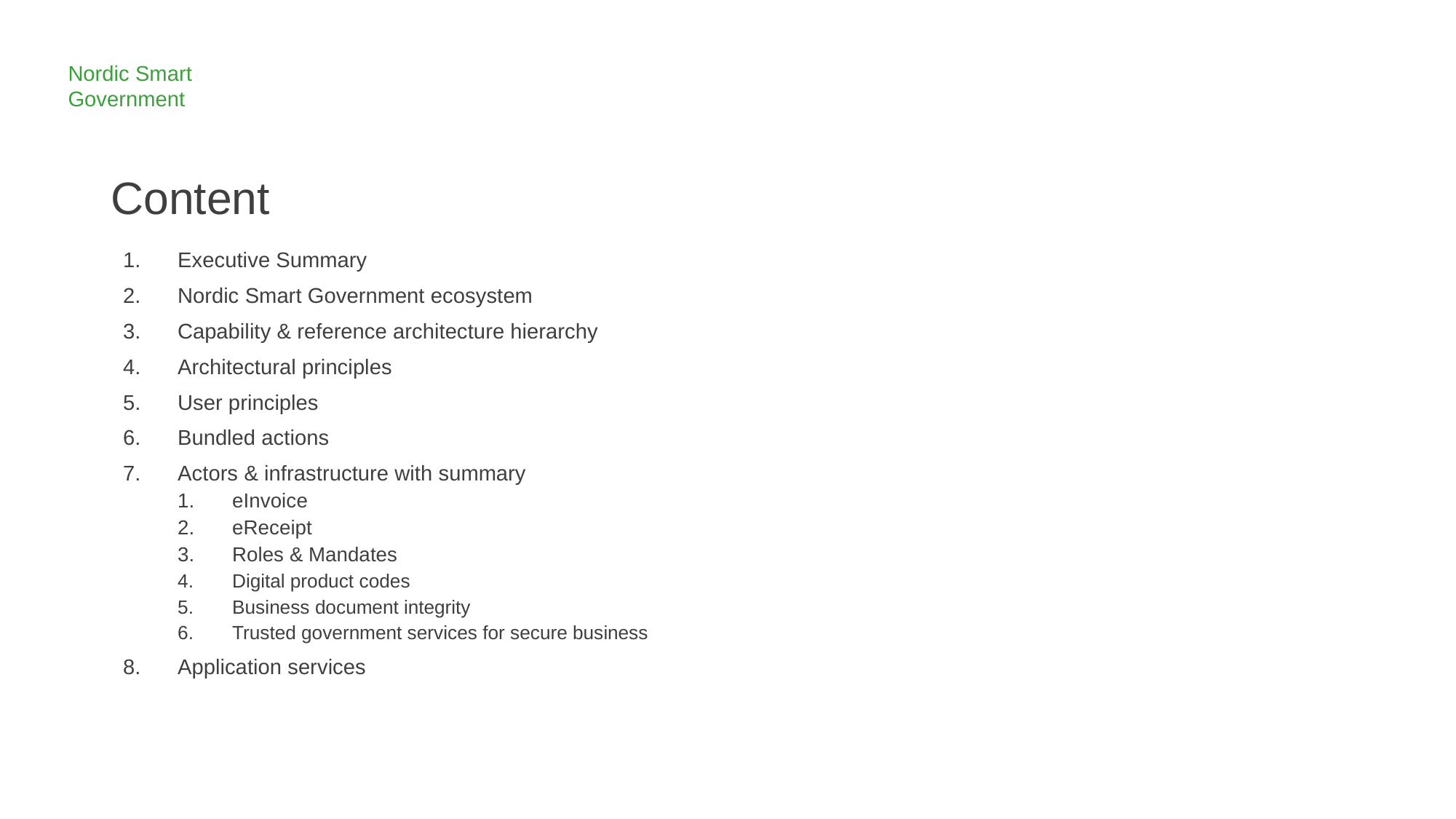

# Content
Executive Summary
Nordic Smart Government ecosystem
Capability & reference architecture hierarchy
Architectural principles
User principles
Bundled actions
Actors & infrastructure with summary
eInvoice
eReceipt
Roles & Mandates
Digital product codes
Business document integrity
Trusted government services for secure business
Application services